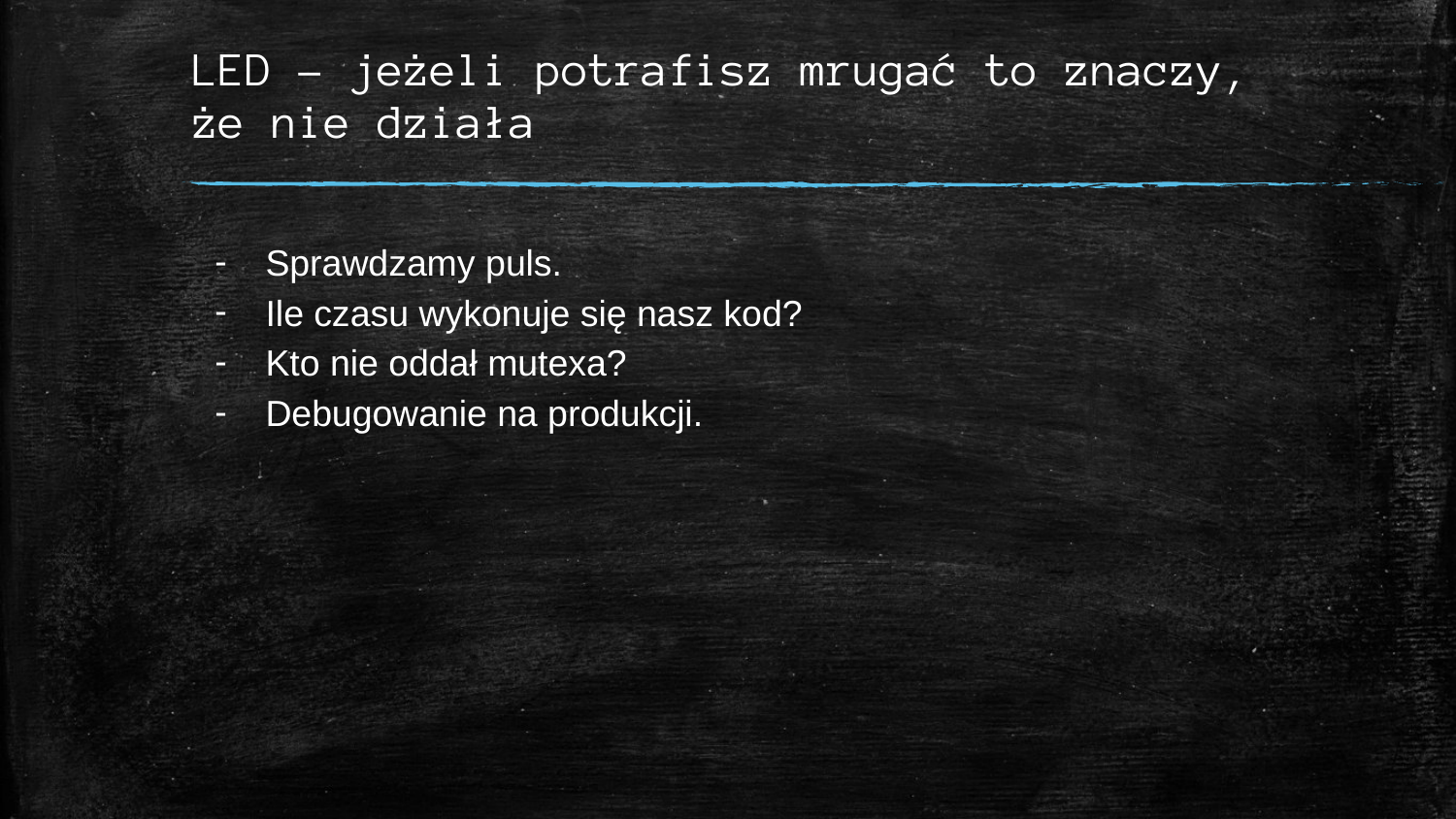

# LED - jeżeli potrafisz mrugać to znaczy, że nie działa
Sprawdzamy puls.
Ile czasu wykonuje się nasz kod?
Kto nie oddał mutexa?
Debugowanie na produkcji.